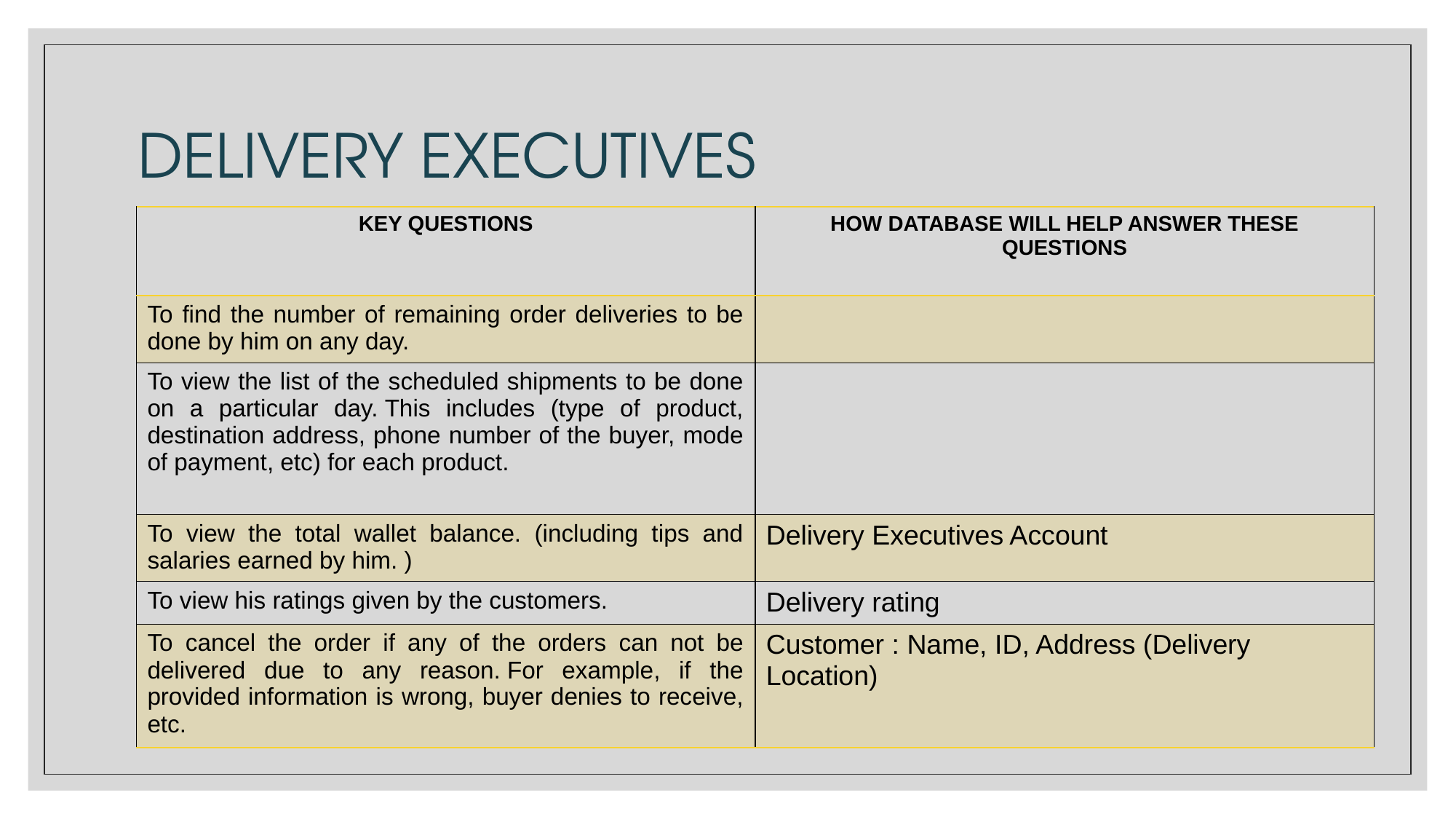

# DELIVERY EXECUTIVES
| KEY QUESTIONS | HOW DATABASE WILL HELP ANSWER THESE QUESTIONS |
| --- | --- |
| To find the number of remaining order deliveries to be done by him on any day. |  |
| To view the list of the scheduled shipments to be done on a particular day. This includes (type of product, destination address, phone number of the buyer, mode of payment, etc) for each product. |  |
| To view the total wallet balance. (including tips and salaries earned by him. ) | Delivery Executives Account |
| To view his ratings given by the customers. | Delivery rating |
| To cancel the order if any of the orders can not be delivered due to any reason. For example, if the provided information is wrong, buyer denies to receive, etc. | Customer : Name, ID, Address (Delivery Location) |